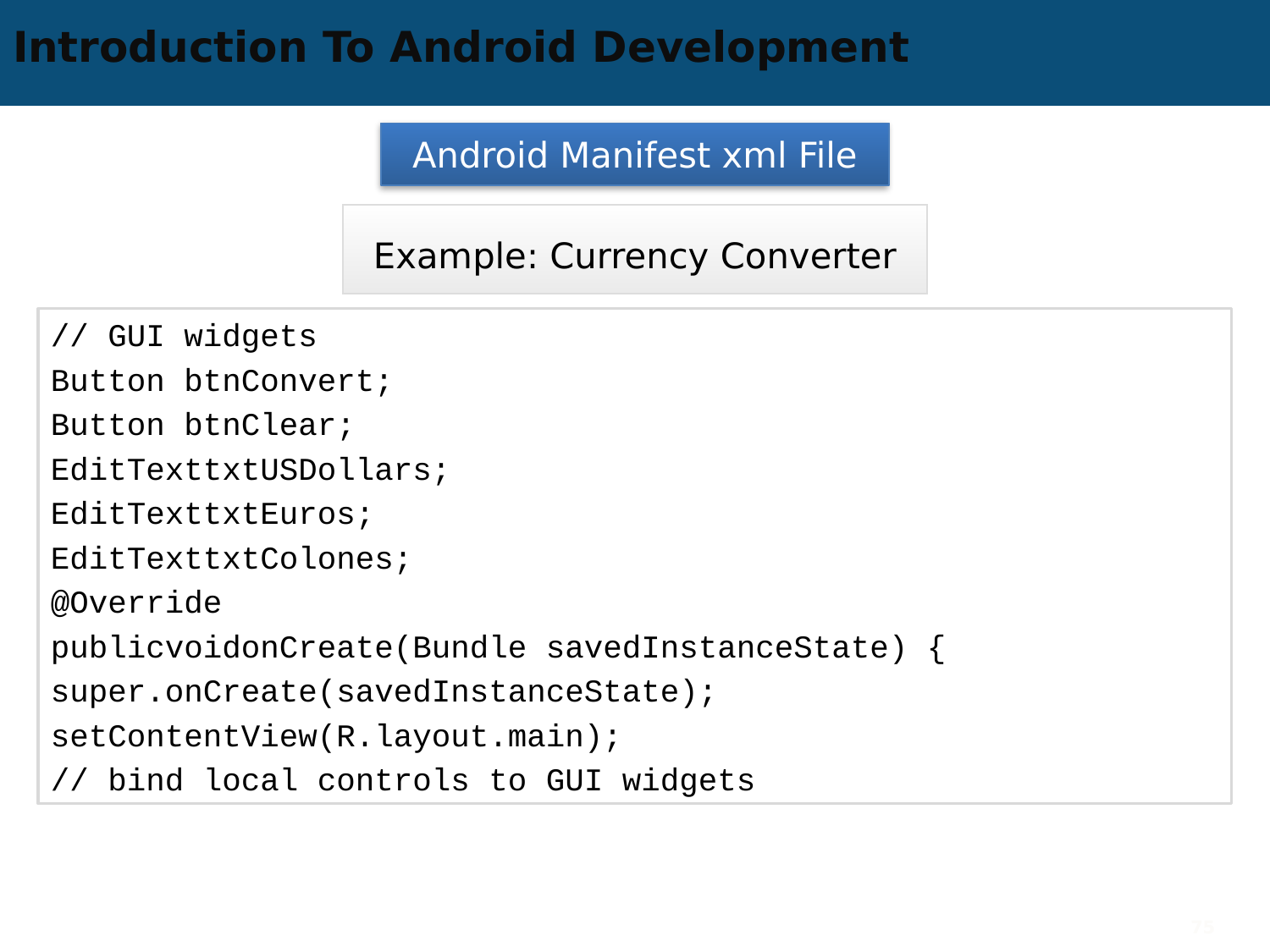

# Introduction To Android Development
Android Manifest xml File
Example: Currency Converter
// GUI widgets
Button btnConvert;
Button btnClear;
EditTexttxtUSDollars;
EditTexttxtEuros;
EditTexttxtColones;
@Override
publicvoidonCreate(Bundle savedInstanceState) {
super.onCreate(savedInstanceState);
setContentView(R.layout.main);
// bind local controls to GUI widgets